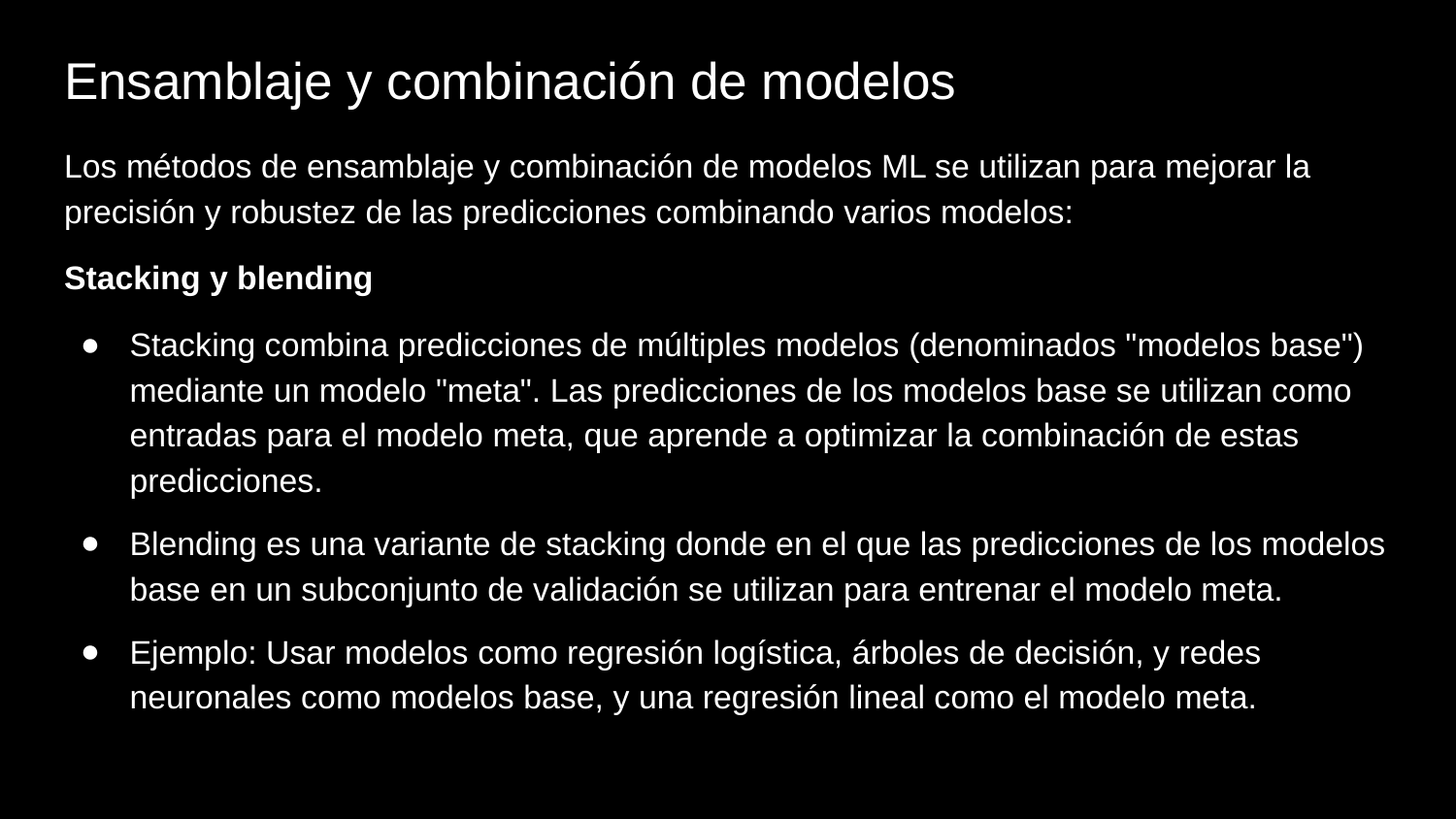

# Ensamblaje y combinación de modelos
Los métodos de ensamblaje y combinación de modelos ML se utilizan para mejorar la precisión y robustez de las predicciones combinando varios modelos:
Stacking y blending
Stacking combina predicciones de múltiples modelos (denominados "modelos base") mediante un modelo "meta". Las predicciones de los modelos base se utilizan como entradas para el modelo meta, que aprende a optimizar la combinación de estas predicciones.
Blending es una variante de stacking donde en el que las predicciones de los modelos base en un subconjunto de validación se utilizan para entrenar el modelo meta.
Ejemplo: Usar modelos como regresión logística, árboles de decisión, y redes neuronales como modelos base, y una regresión lineal como el modelo meta.